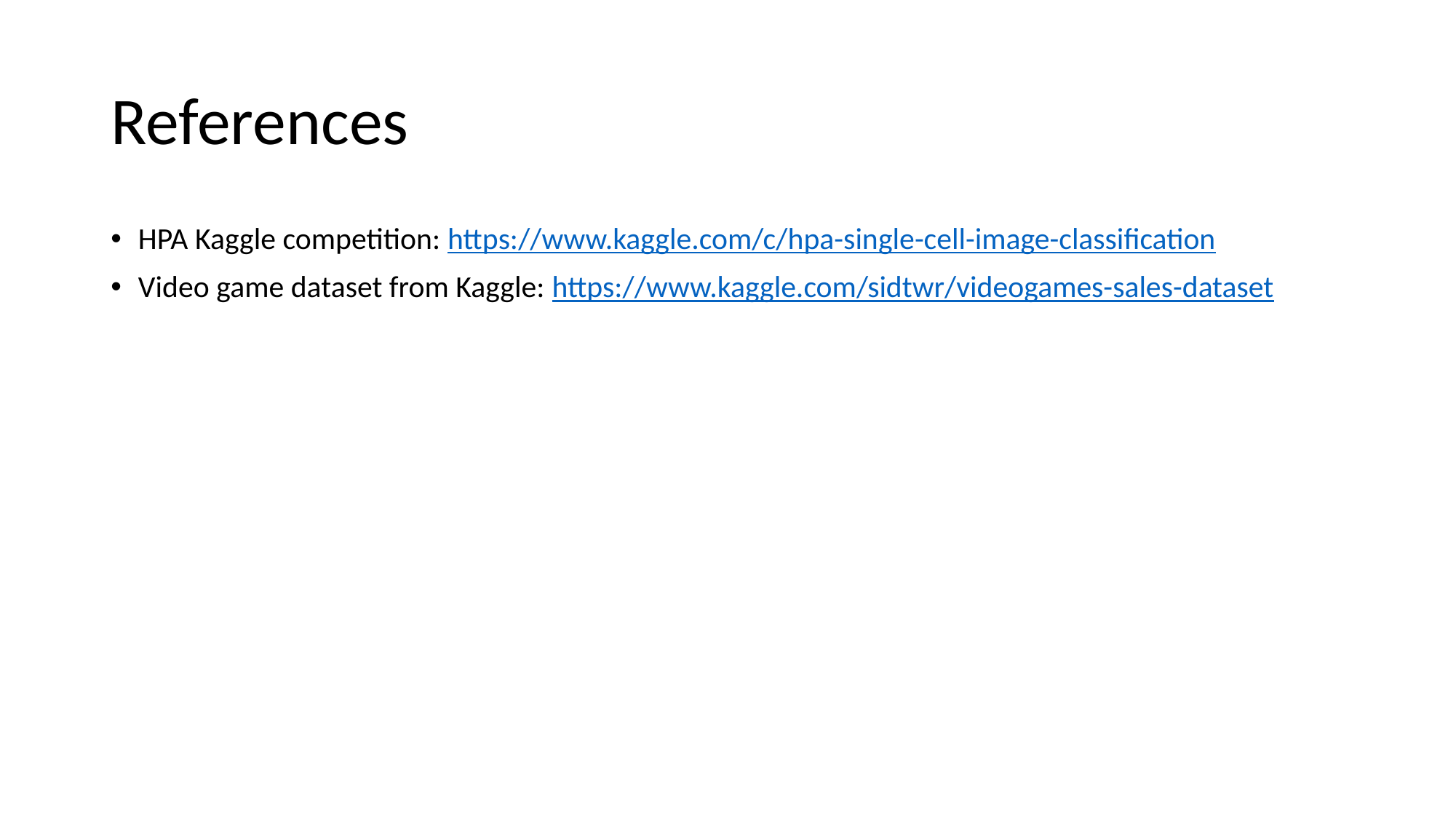

# References
HPA Kaggle competition: https://www.kaggle.com/c/hpa-single-cell-image-classification
Video game dataset from Kaggle: https://www.kaggle.com/sidtwr/videogames-sales-dataset